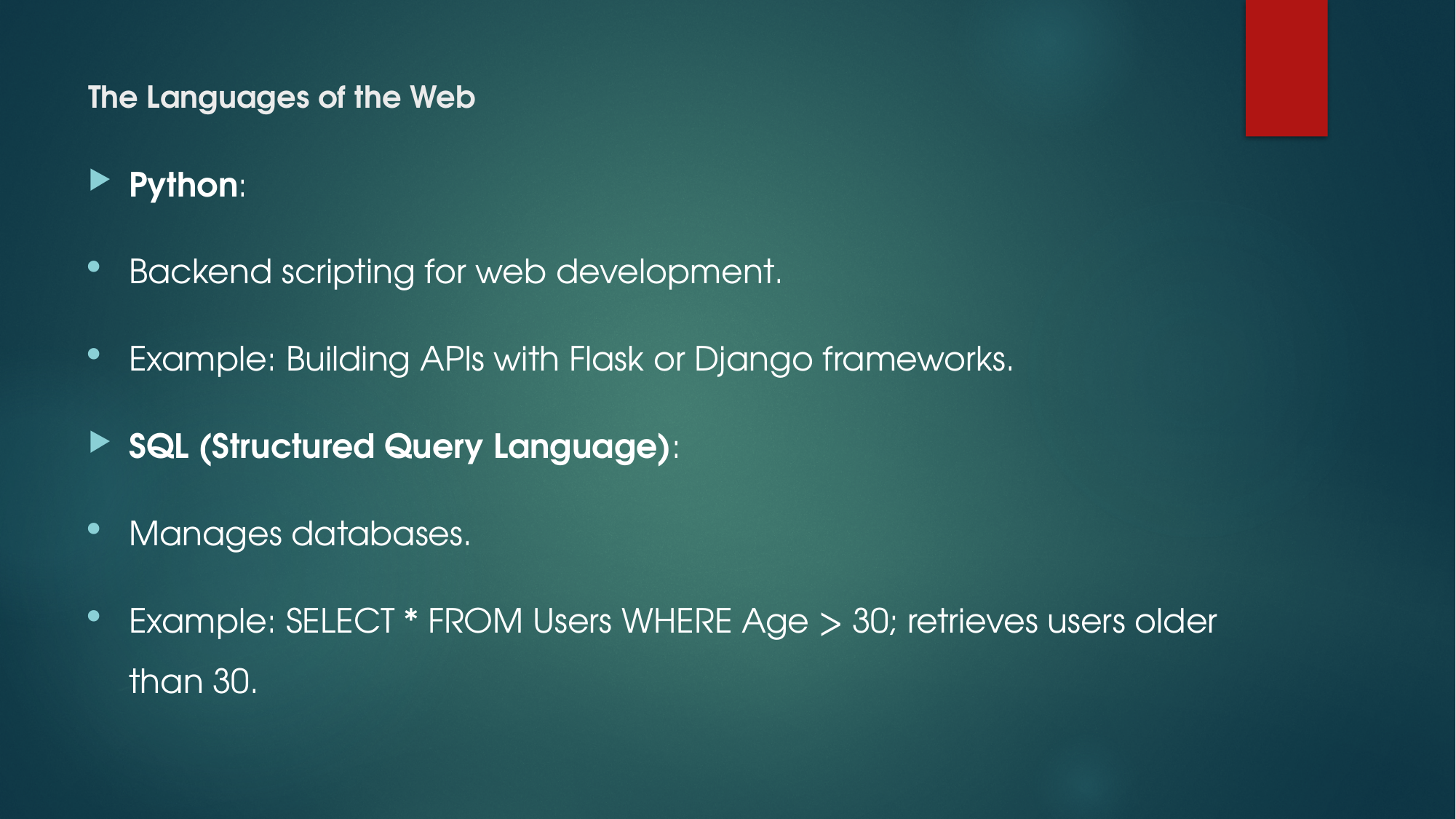

# The Languages of the Web
Python:
Backend scripting for web development.
Example: Building APIs with Flask or Django frameworks.
SQL (Structured Query Language):
Manages databases.
Example: SELECT * FROM Users WHERE Age > 30; retrieves users older than 30.